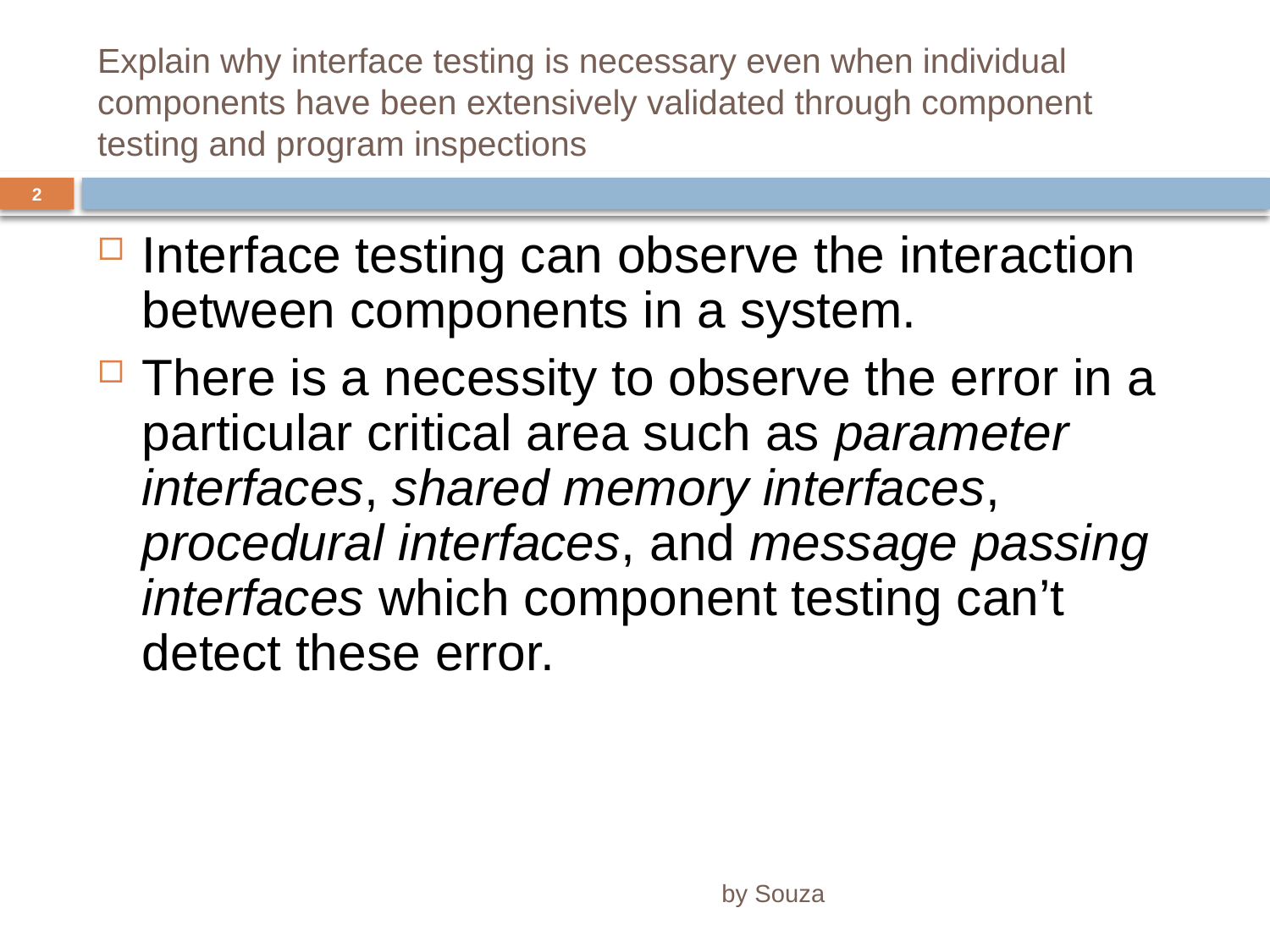

# Explain why interface testing is necessary even when individual components have been extensively validated through component testing and program inspections
2
Interface testing can observe the interaction between components in a system.
There is a necessity to observe the error in a particular critical area such as parameter interfaces, shared memory interfaces, procedural interfaces, and message passing interfaces which component testing can’t detect these error.
by Souza